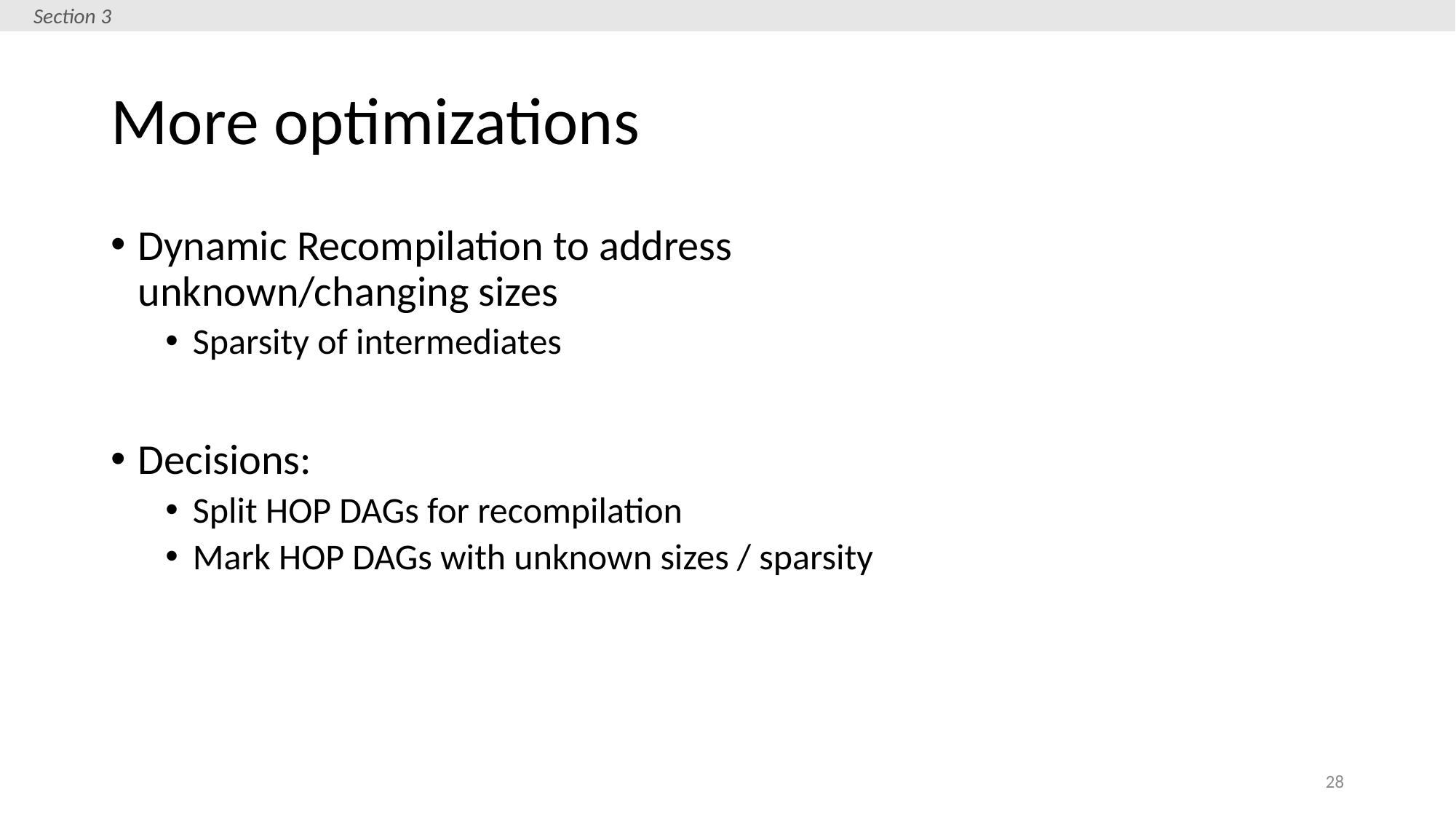

Section 3
# More optimizations
Dynamic Recompilation to address unknown/changing sizes
Sparsity of intermediates

Decisions:
Split HOP DAGs for recompilation
Mark HOP DAGs with unknown sizes / sparsity

28